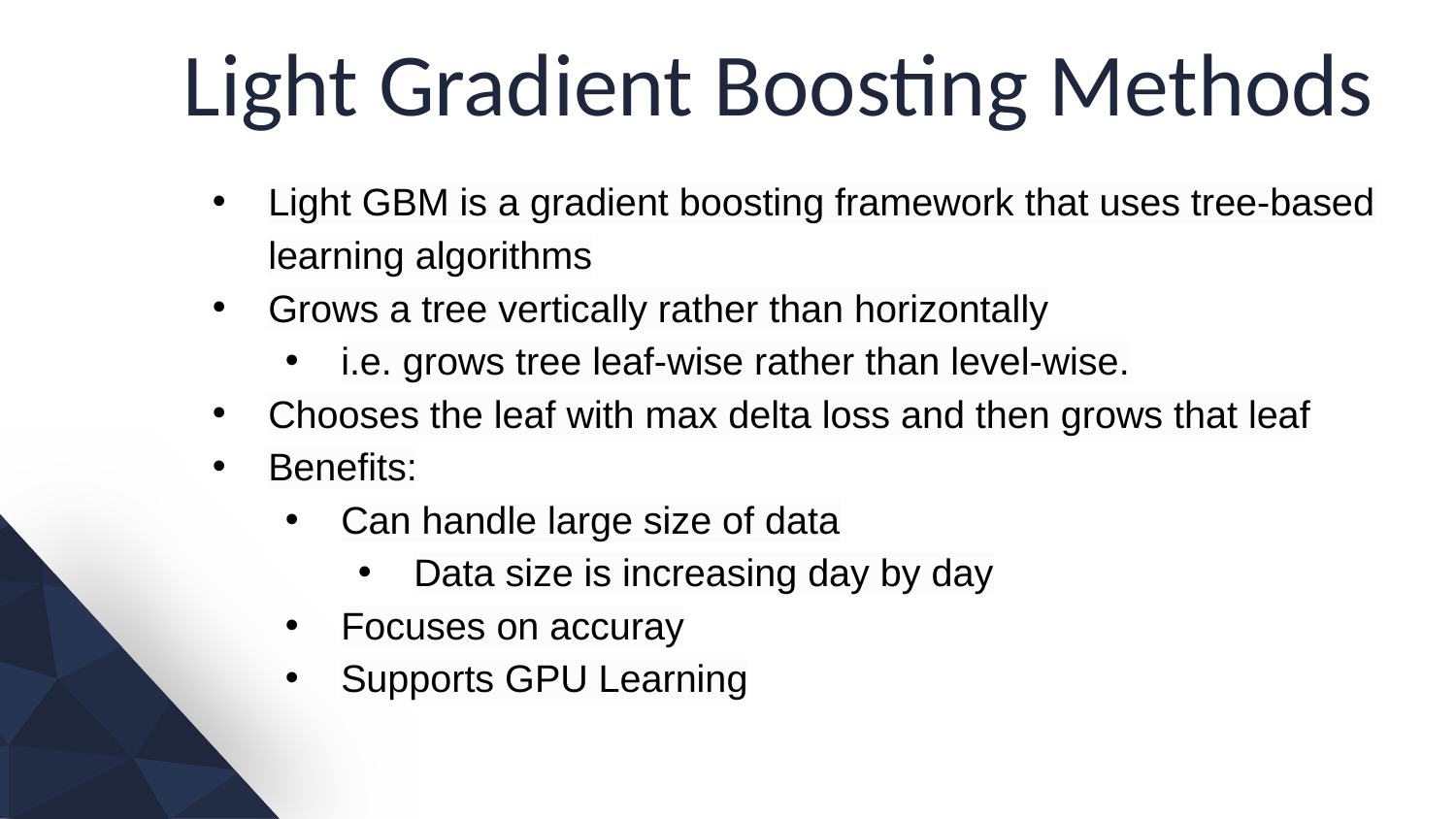

# Light Gradient Boosting Methods
Light GBM is a gradient boosting framework that uses tree-based learning algorithms
Grows a tree vertically rather than horizontally
i.e. grows tree leaf-wise rather than level-wise.
Chooses the leaf with max delta loss and then grows that leaf
Benefits:
Can handle large size of data
Data size is increasing day by day
Focuses on accuray
Supports GPU Learning